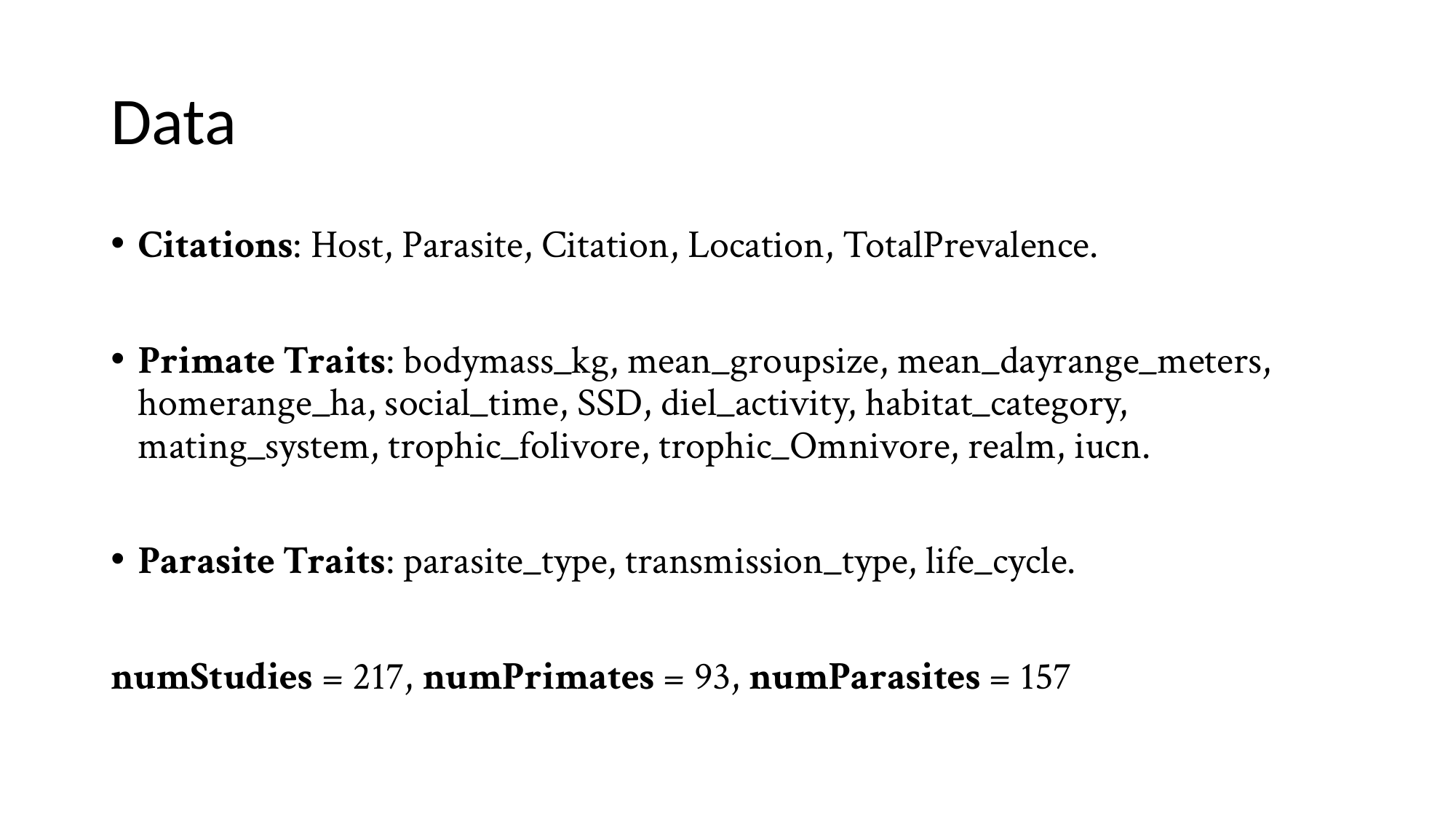

# Data
Citations: Host, Parasite, Citation, Location, TotalPrevalence.

Primate Traits: bodymass_kg, mean_groupsize, mean_dayrange_meters, homerange_ha, social_time, SSD, diel_activity, habitat_category, mating_system, trophic_folivore, trophic_Omnivore, realm, iucn.

Parasite Traits: parasite_type, transmission_type, life_cycle.

numStudies = 217, numPrimates = 93, numParasites = 157